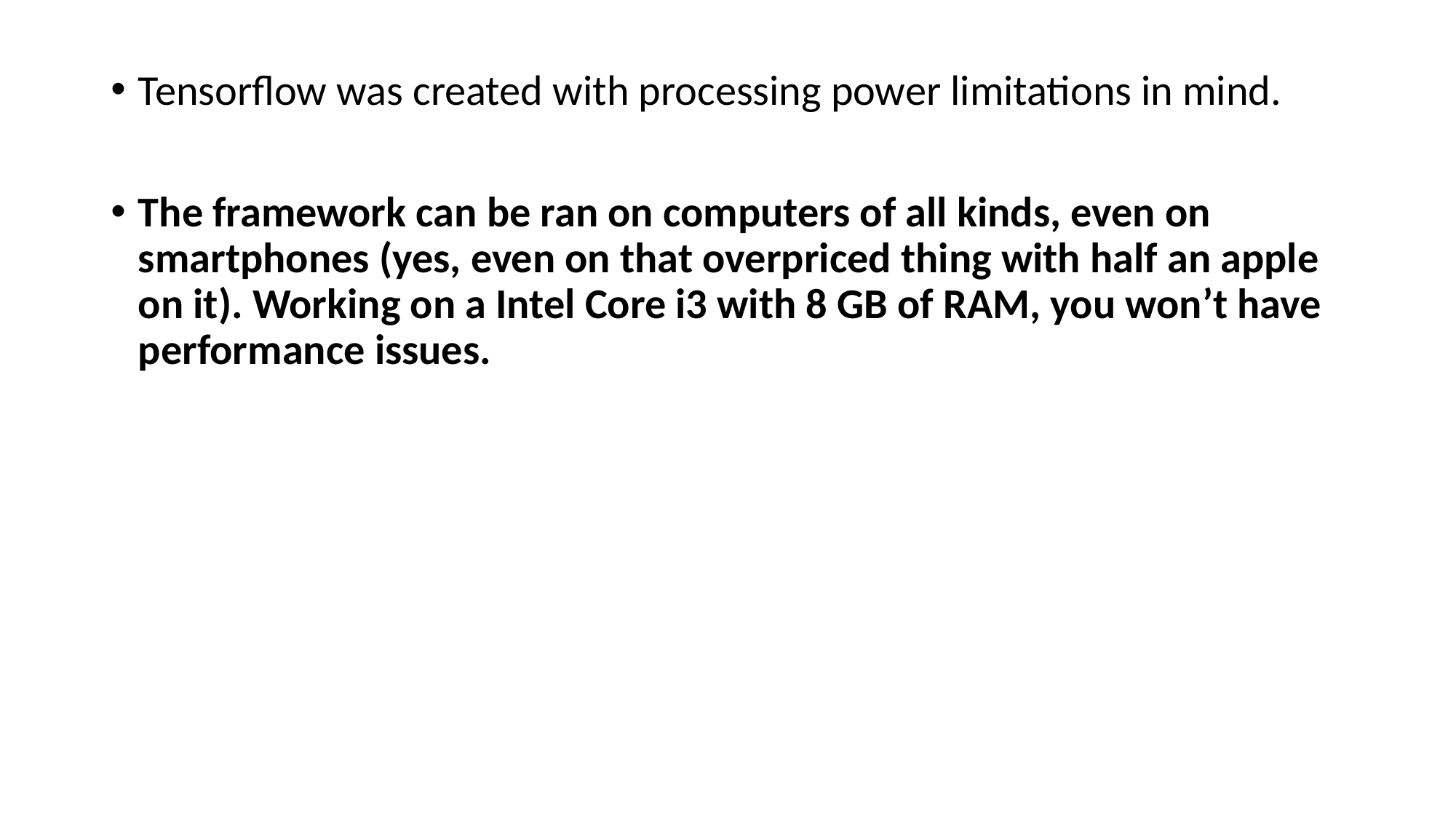

Tensorflow was created with processing power limitations in mind.

The framework can be ran on computers of all kinds, even on smartphones (yes, even on that overpriced thing with half an apple on it). Working on a Intel Core i3 with 8 GB of RAM, you won’t have performance issues.